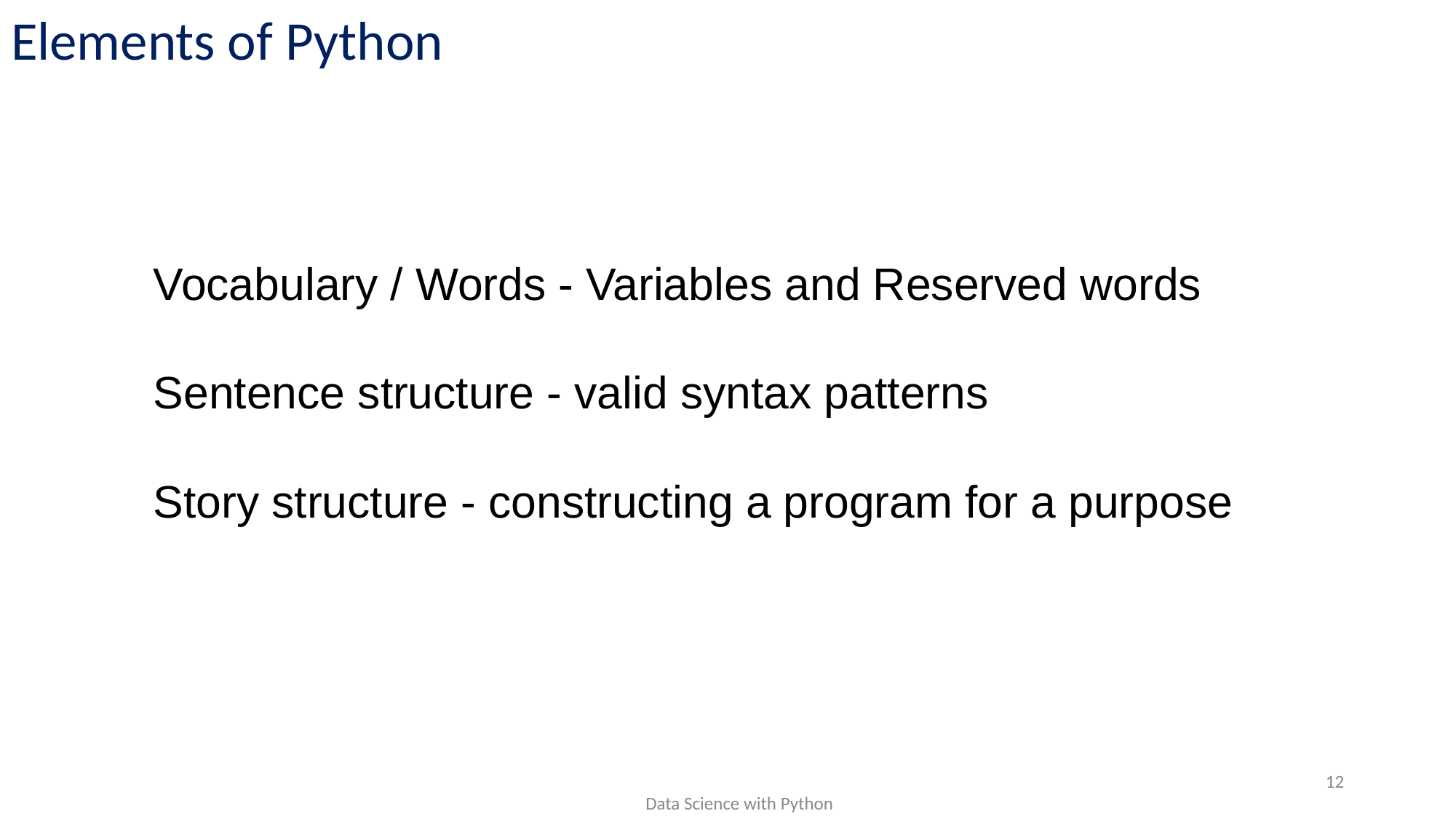

Elements of Python
Vocabulary / Words - Variables and Reserved words

Sentence structure - valid syntax patterns

Story structure - constructing a program for a purpose
12
Data Science with Python